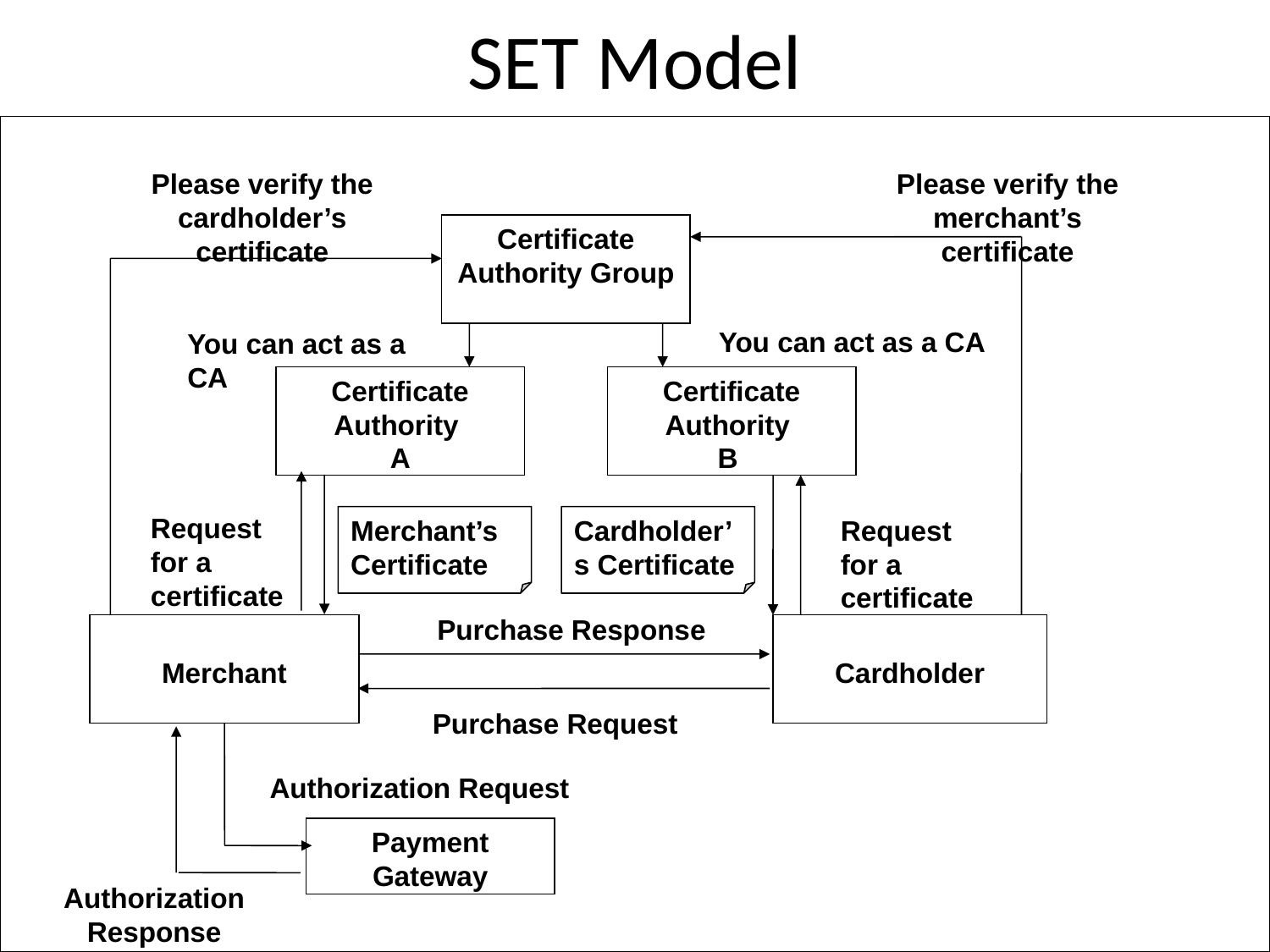

# SET Model

Please verify the cardholder’s certificate
Please verify the merchant’s certificate
Certificate Authority Group

You can act as a CA
You can act as a CA

Certificate Authority
A
Certificate Authority
B

Request for a certificate
Merchant’s Certificate
Cardholder’s Certificate
Request for a certificate
Purchase Response

Merchant

Cardholder

Purchase Request

Authorization Request
Payment
Gateway

Authorization Response